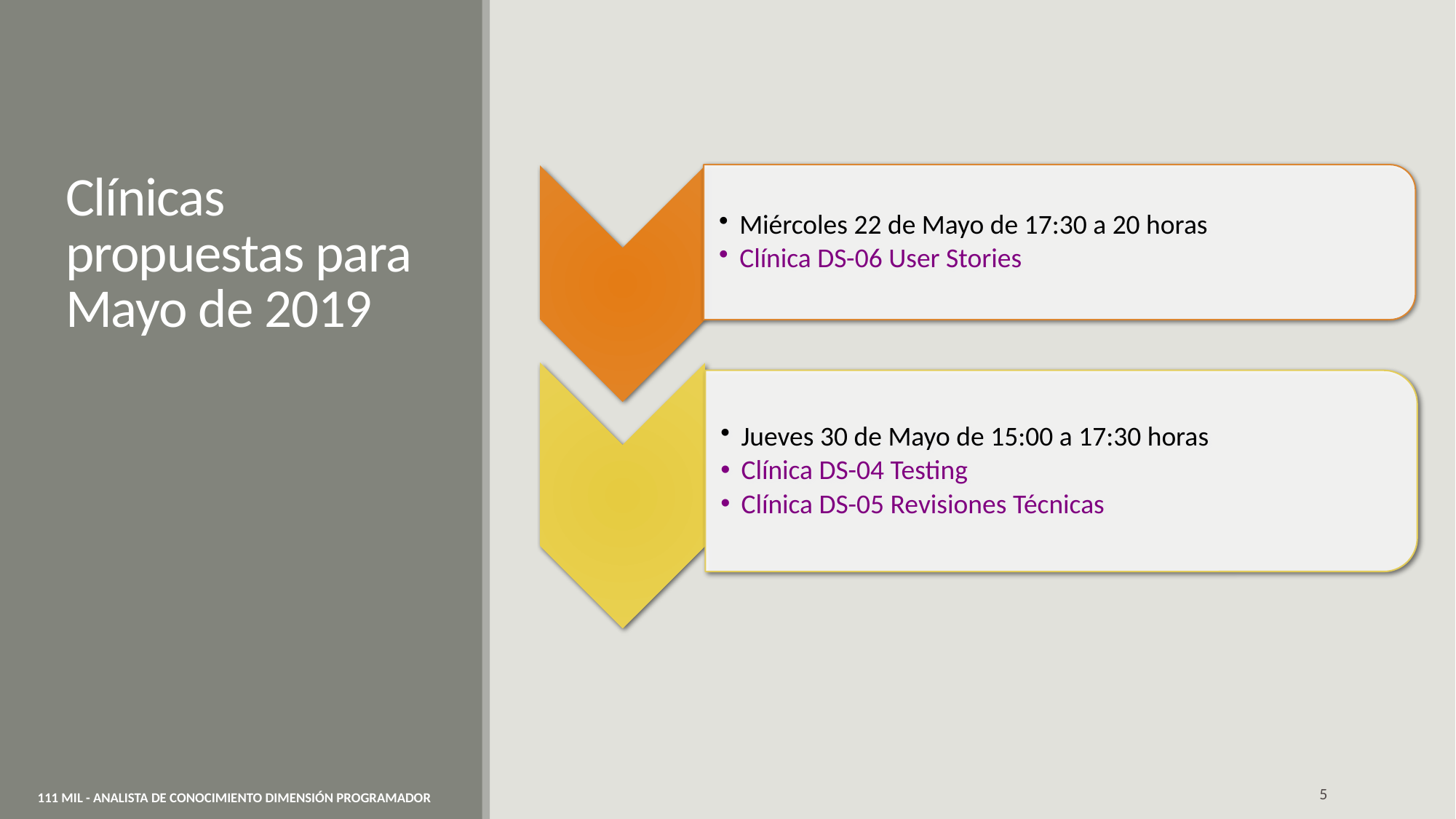

# Clínicas propuestas para Mayo de 2019

Miércoles 22 de Mayo de 17:30 a 20 horas
Clínica DS-06 User Stories

Jueves 30 de Mayo de 15:00 a 17:30 horas
Clínica DS-04 Testing
Clínica DS-05 Revisiones Técnicas
5
111 Mil - Analista de Conocimiento Dimensión Programador